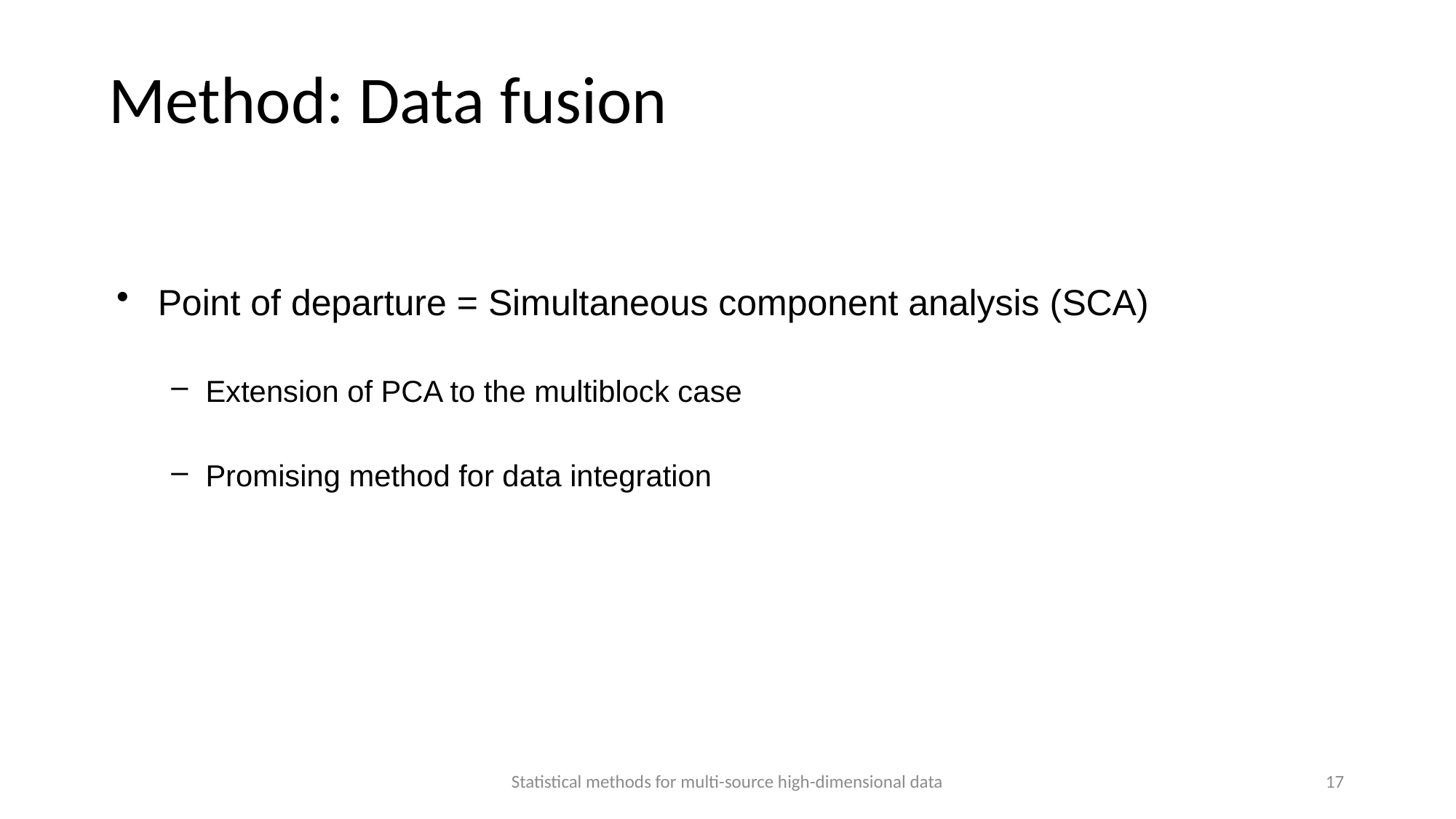

# Method: Data fusion
Point of departure = Simultaneous component analysis (SCA)

Extension of PCA to the multiblock case

Promising method for data integration

Statistical methods for multi-source high-dimensional data
17